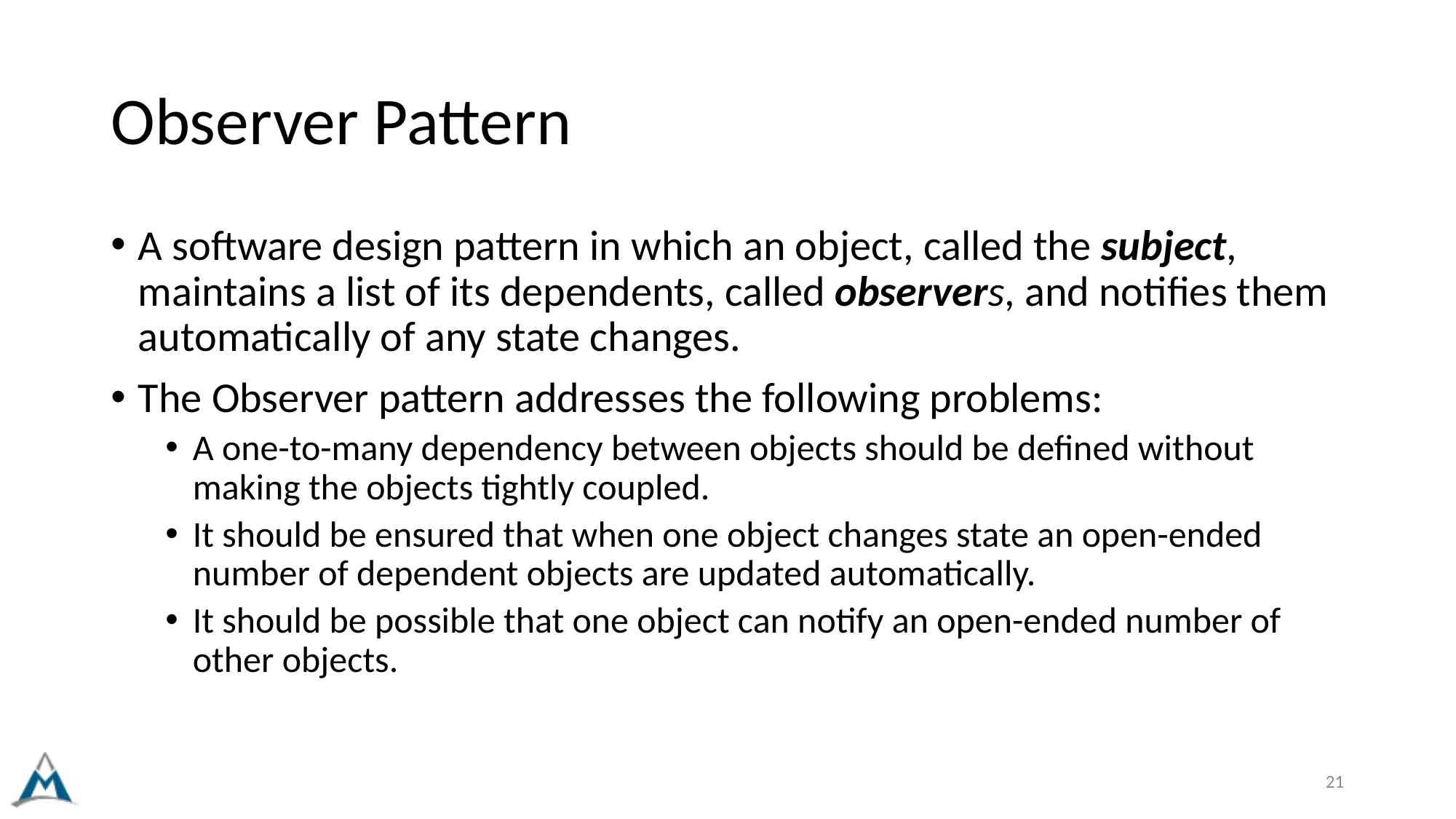

# Observer Pattern
A software design pattern in which an object, called the subject, maintains a list of its dependents, called observers, and notifies them automatically of any state changes.
The Observer pattern addresses the following problems:
A one-to-many dependency between objects should be defined without making the objects tightly coupled.
It should be ensured that when one object changes state an open-ended number of dependent objects are updated automatically.
It should be possible that one object can notify an open-ended number of other objects.

21